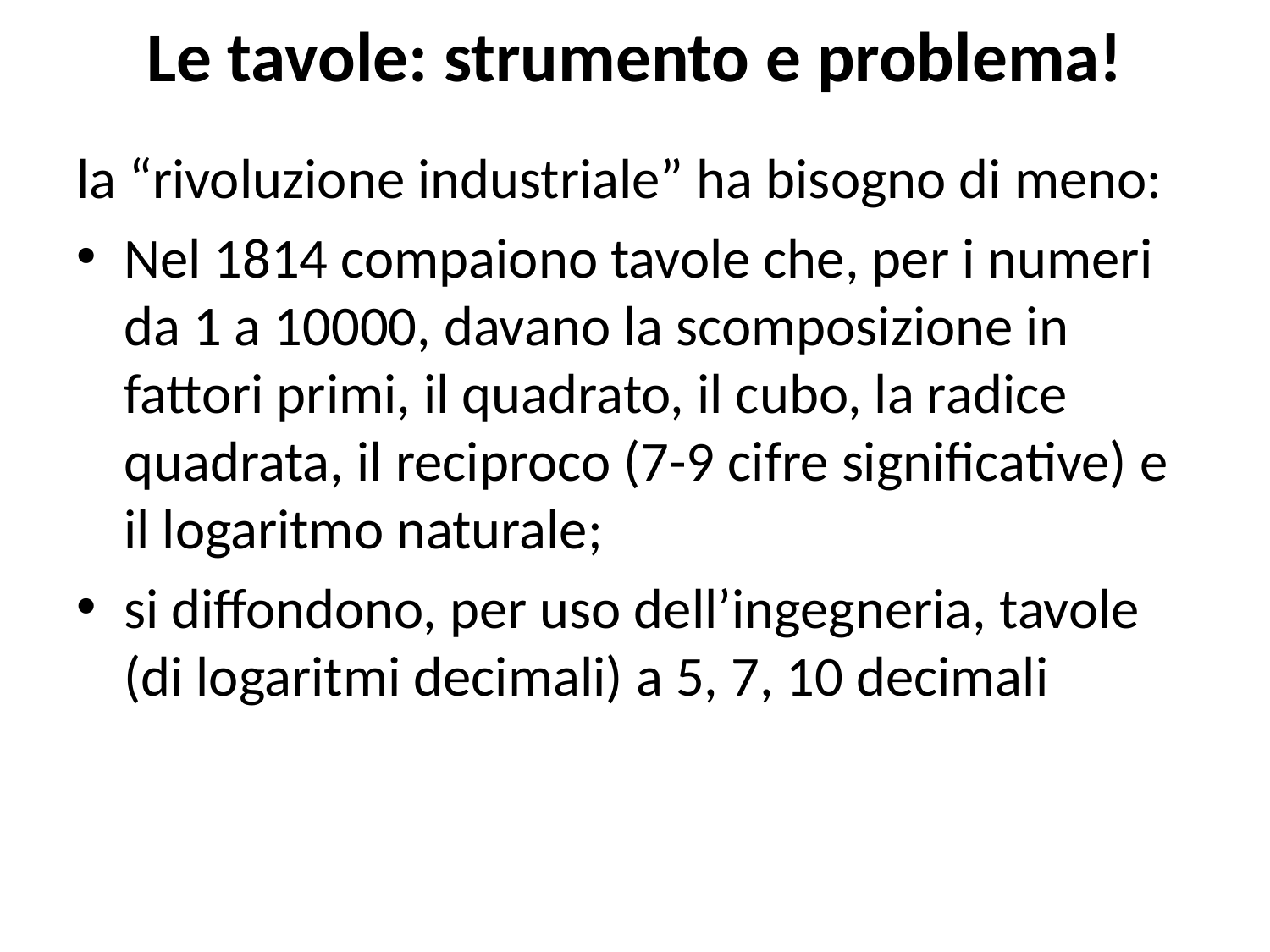

# Le tavole: strumento e problema!
la “rivoluzione industriale” ha bisogno di meno:
Nel 1814 compaiono tavole che, per i numeri da 1 a 10000, davano la scomposizione in fattori primi, il quadrato, il cubo, la radice quadrata, il reciproco (7-9 cifre significative) e il logaritmo naturale;
si diffondono, per uso dell’ingegneria, tavole (di logaritmi decimali) a 5, 7, 10 decimali